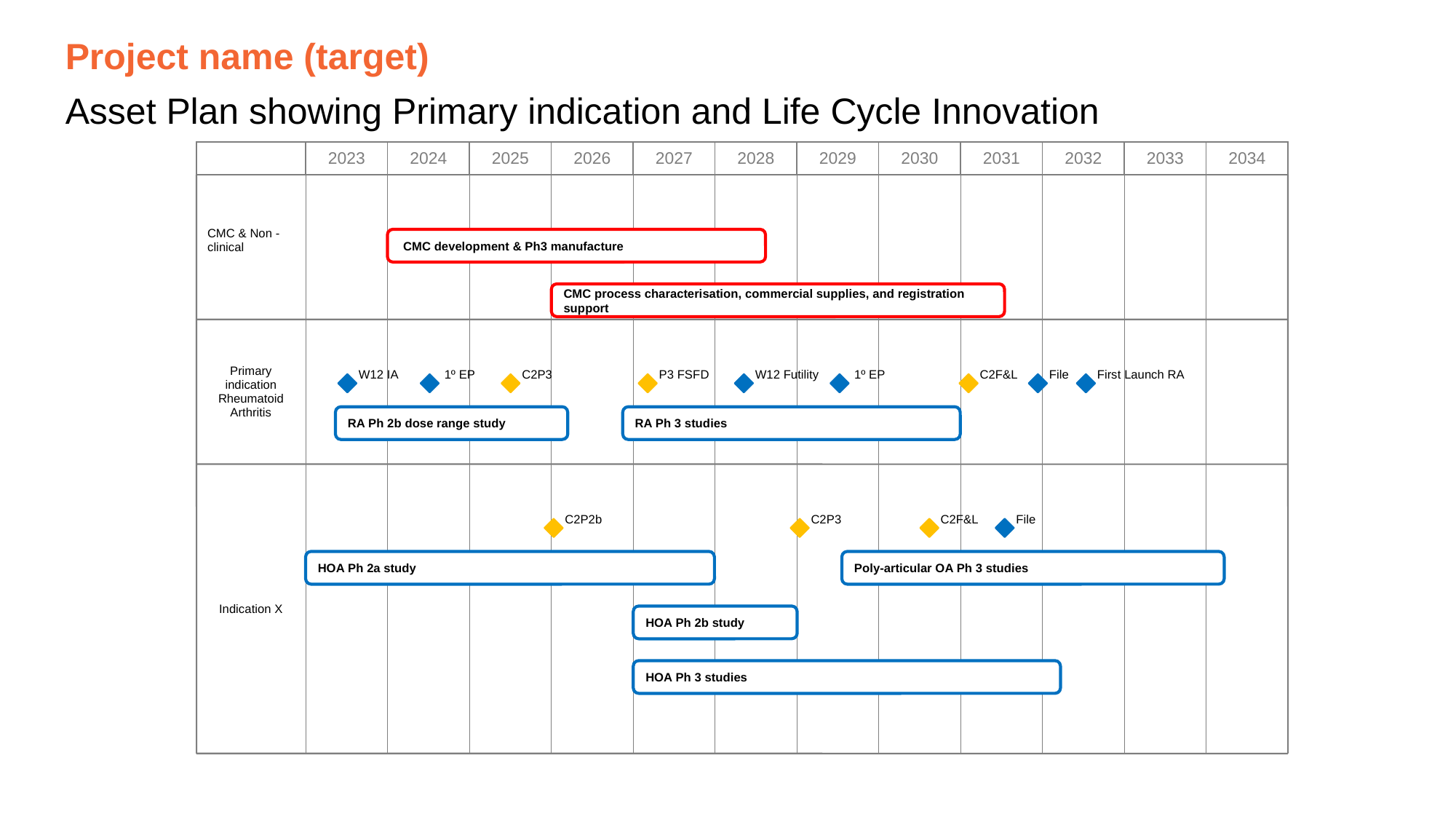

Project name (target)
Asset Plan showing Primary indication and Life Cycle Innovation
|  | 2023 | 2024 | 2025 | 2026 | 2027 | 2028 | 2029 | 2030 | 2031 | 2032 | 2033 | 2034 |
| --- | --- | --- | --- | --- | --- | --- | --- | --- | --- | --- | --- | --- |
| CMC & Non - clinical |  |  |  |  |  |  |  |  |  |  |  |  |
| Primary indication Rheumatoid Arthritis |  |  |  |  |  |  |  |  |  |  |  |  |
| Indication X |  |  |  |  |  |  |  |  |  |  |  |  |

 CMC development & Ph3 manufacture
CMC process characterisation, commercial supplies, and registration support

W12 IA

 1º EP

C2P3

P3 FSFD

W12 Futility

 1º EP

C2F&L

File

First Launch RA
RA Ph 2b dose range study
RA Ph 3 studies

C2P2b

C2P3

C2F&L

File
HOA Ph 2a study
Poly-articular OA Ph 3 studies
HOA Ph 2b study
HOA Ph 3 studies